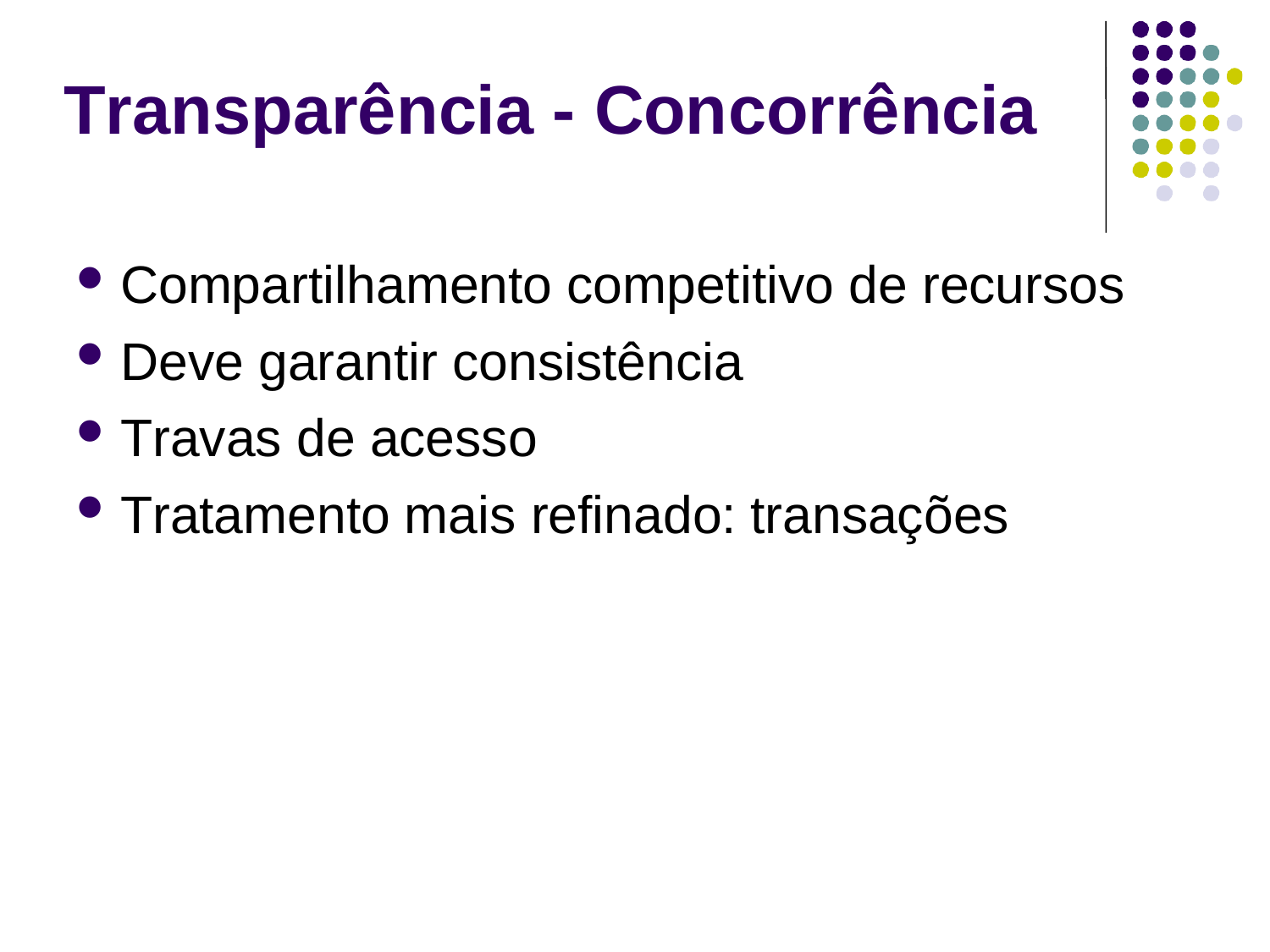

# Transparência - Concorrência
Compartilhamento competitivo de recursos

Deve garantir consistência

Travas de acesso

Tratamento mais refinado: transações